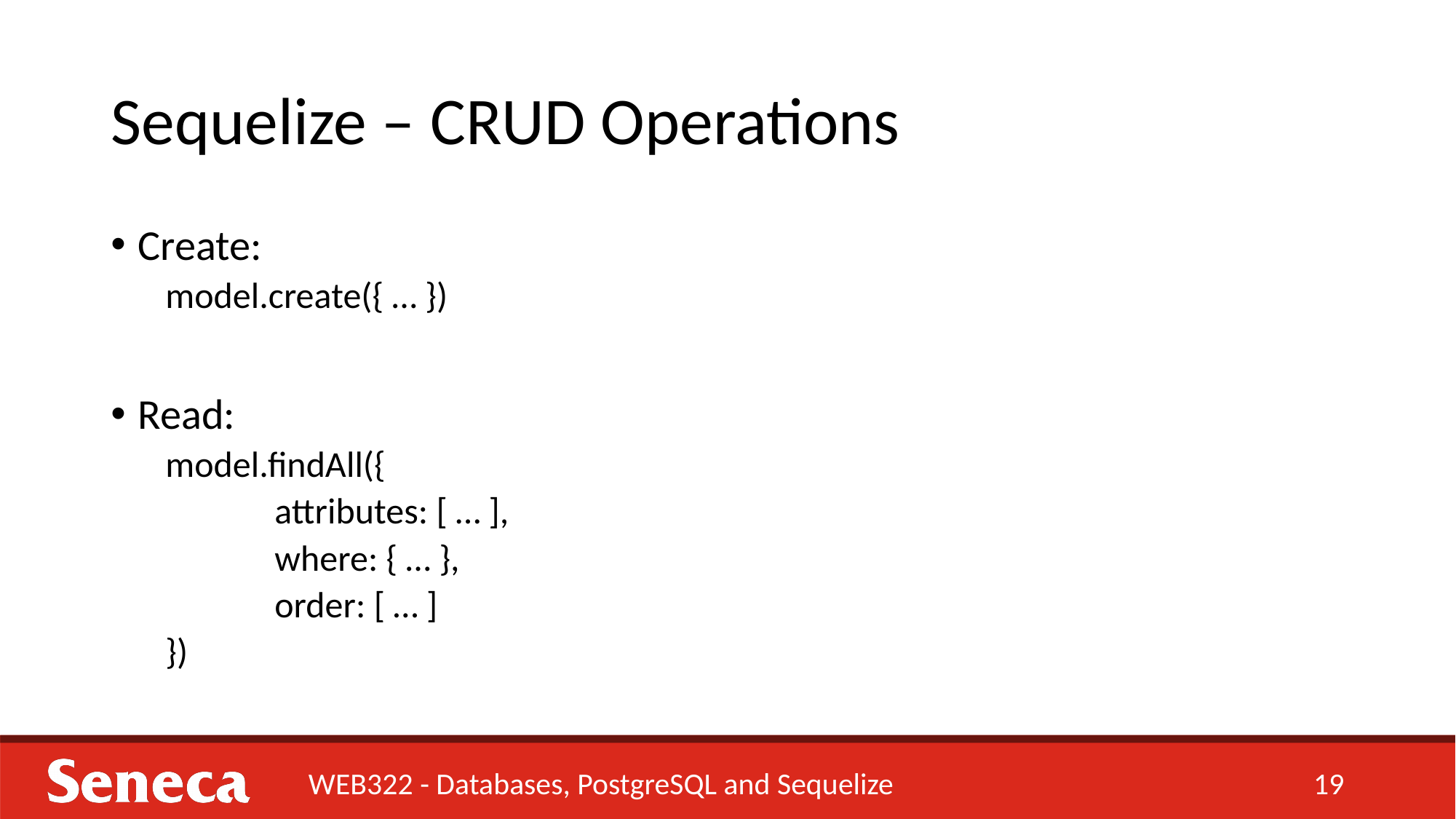

# Sequelize – CRUD Operations
Create:
model.create({ … })

Read:
model.findAll({
	attributes: [ … ],
	where: { … },
	order: [ … ]
})
WEB322 - Databases, PostgreSQL and Sequelize
19